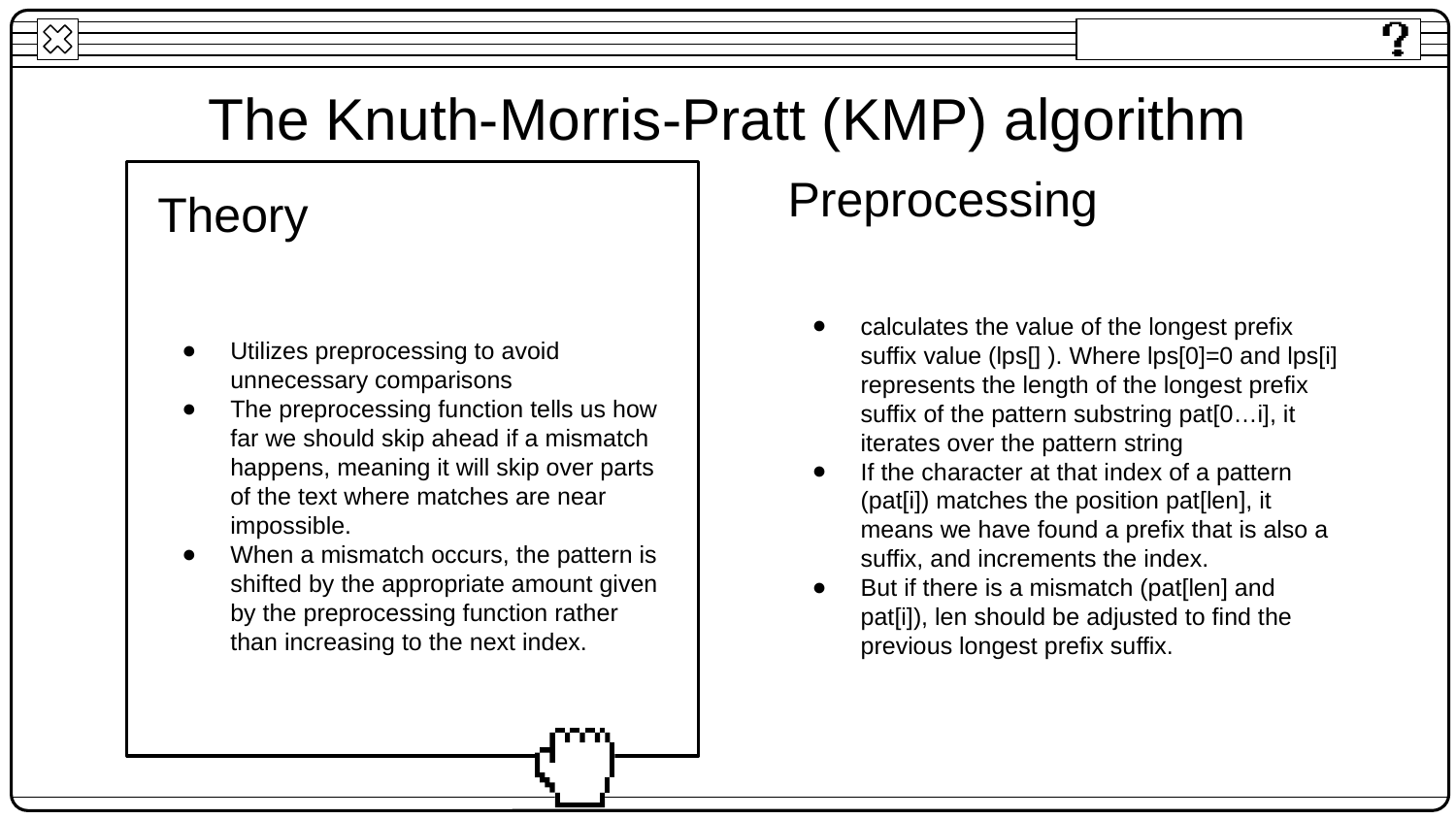

# The Knuth-Morris-Pratt (KMP) algorithm

Preprocessing
Theory
calculates the value of the longest prefix suffix value (lps[] ). Where lps[0]=0 and lps[i] represents the length of the longest prefix suffix of the pattern substring pat[0…i], it iterates over the pattern string
If the character at that index of a pattern (pat[i]) matches the position pat[len], it means we have found a prefix that is also a suffix, and increments the index.
But if there is a mismatch (pat[len] and pat[i]), len should be adjusted to find the previous longest prefix suffix.
Utilizes preprocessing to avoid unnecessary comparisons
The preprocessing function tells us how far we should skip ahead if a mismatch happens, meaning it will skip over parts of the text where matches are near impossible.
When a mismatch occurs, the pattern is shifted by the appropriate amount given by the preprocessing function rather than increasing to the next index.